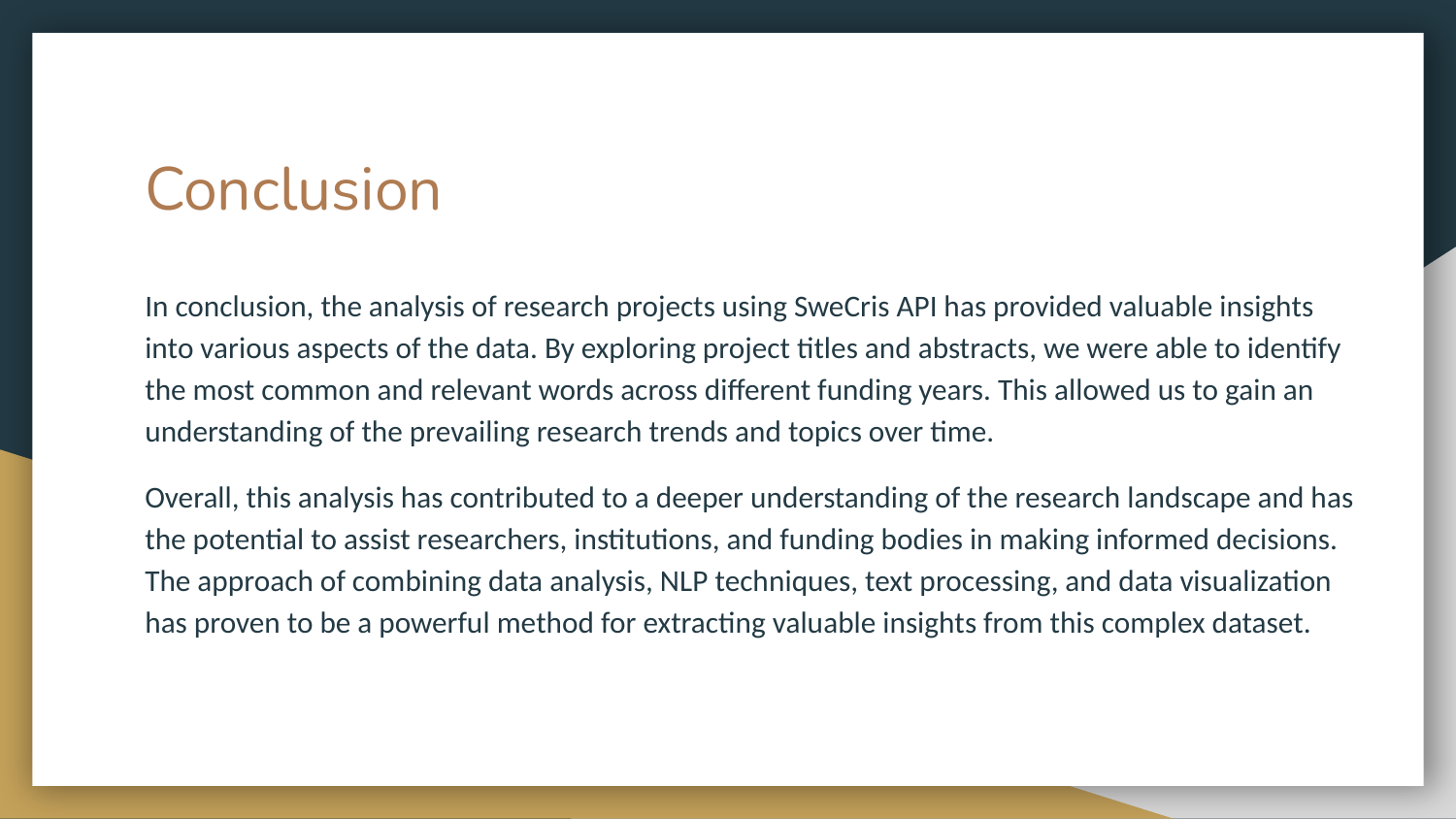

# Conclusion
In conclusion, the analysis of research projects using SweCris API has provided valuable insights into various aspects of the data. By exploring project titles and abstracts, we were able to identify the most common and relevant words across different funding years. This allowed us to gain an understanding of the prevailing research trends and topics over time.
Overall, this analysis has contributed to a deeper understanding of the research landscape and has the potential to assist researchers, institutions, and funding bodies in making informed decisions. The approach of combining data analysis, NLP techniques, text processing, and data visualization has proven to be a powerful method for extracting valuable insights from this complex dataset.